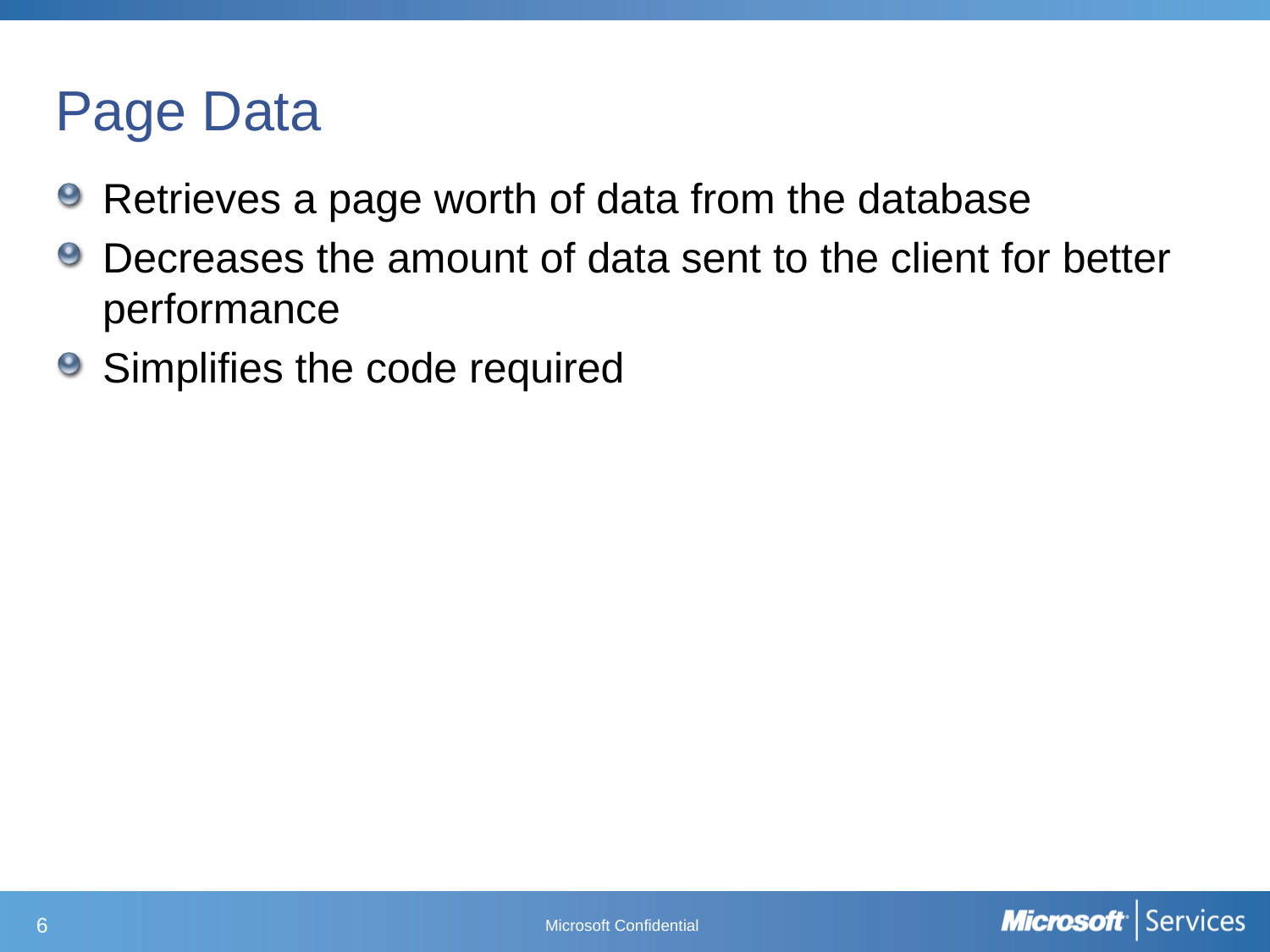

# Page Data
Retrieves a page worth of data from the database
Decreases the amount of data sent to the client for better performance
Simplifies the code required
Microsoft Confidential
6